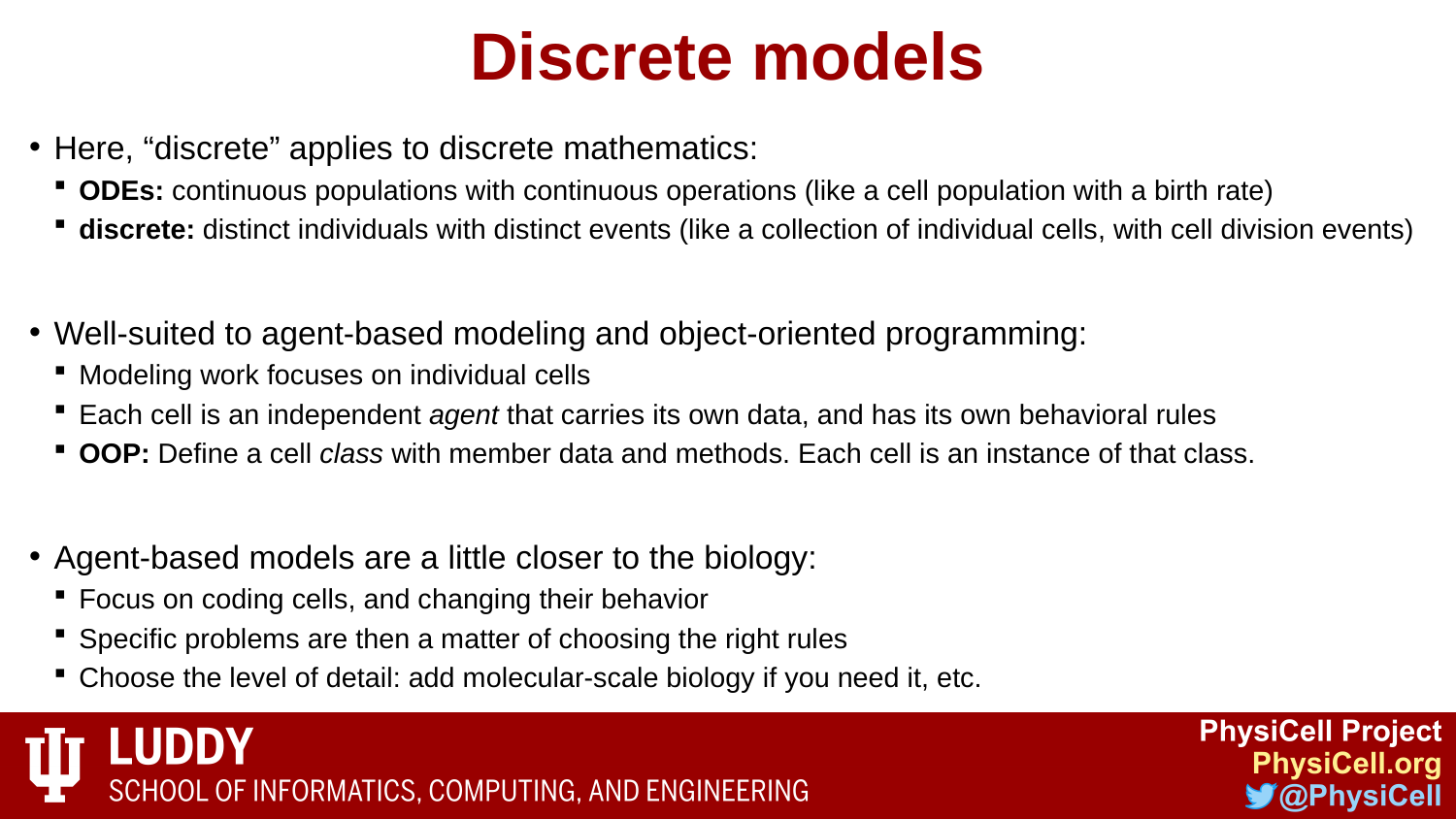

# Discrete models
Here, “discrete” applies to discrete mathematics:
ODEs: continuous populations with continuous operations (like a cell population with a birth rate)
discrete: distinct individuals with distinct events (like a collection of individual cells, with cell division events)

Well-suited to agent-based modeling and object-oriented programming:
Modeling work focuses on individual cells
Each cell is an independent agent that carries its own data, and has its own behavioral rules
OOP: Define a cell class with member data and methods. Each cell is an instance of that class.

Agent-based models are a little closer to the biology:
Focus on coding cells, and changing their behavior
Specific problems are then a matter of choosing the right rules
Choose the level of detail: add molecular-scale biology if you need it, etc.